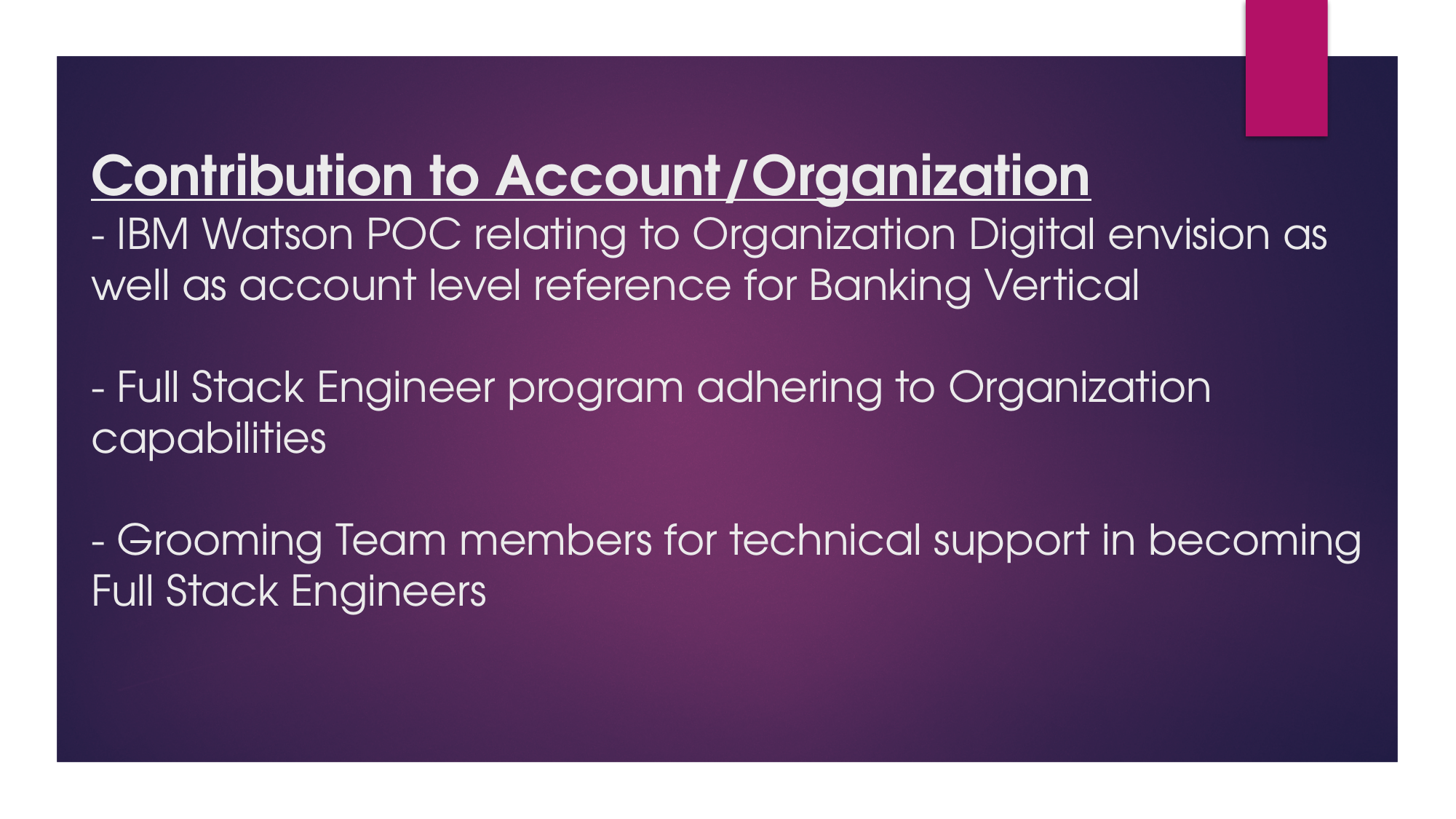

# Contribution to Account/Organization - IBM Watson POC relating to Organization Digital envision as well as account level reference for Banking Vertical - Full Stack Engineer program adhering to Organization capabilities - Grooming Team members for technical support in becoming Full Stack Engineers